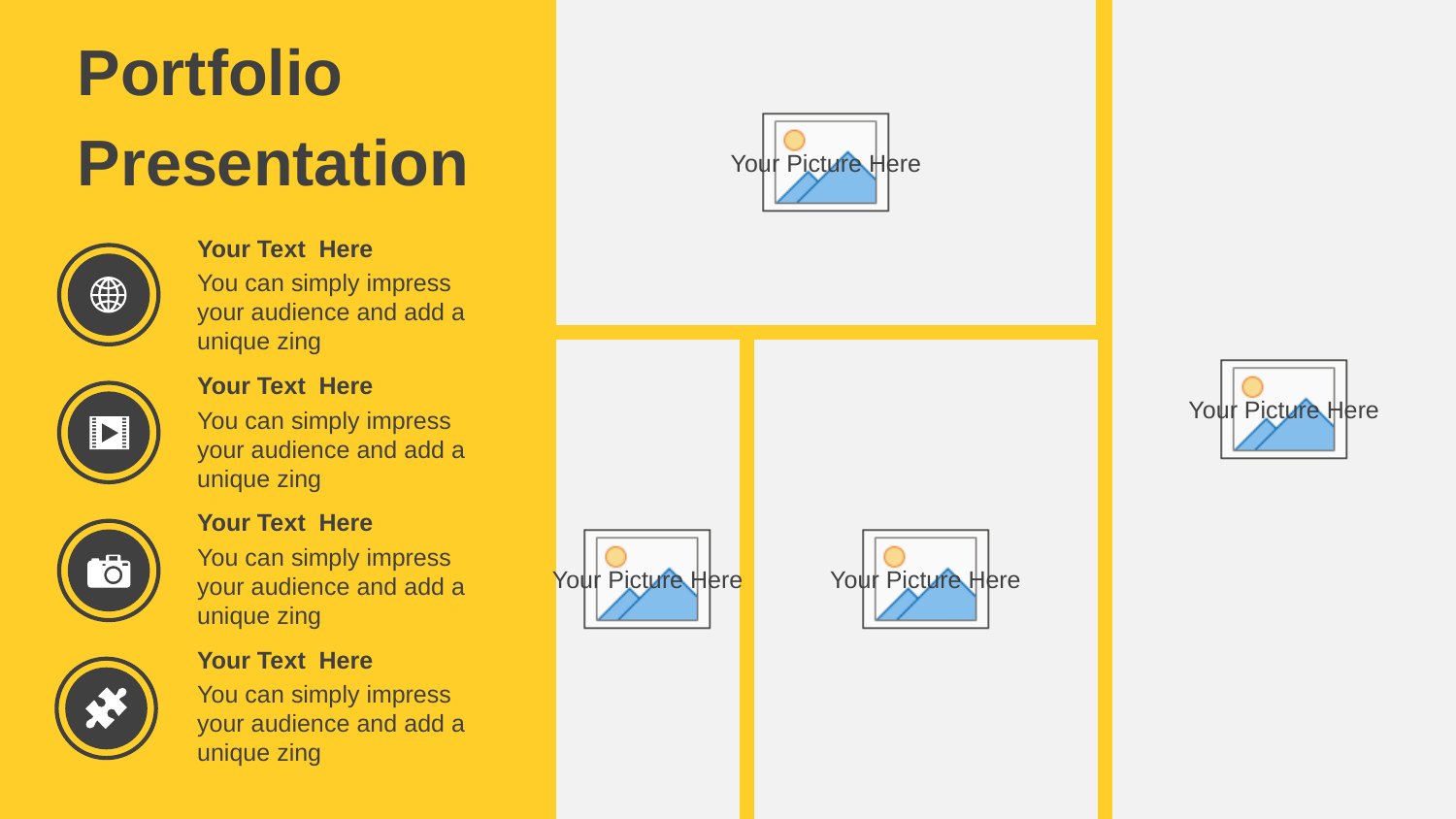

Portfolio
Presentation
Your Text  Here
You can simply impress your audience and add a unique zing

Your Text  Here
You can simply impress your audience and add a unique zing

Your Text  Here
You can simply impress your audience and add a unique zing

Your Text  Here
You can simply impress your audience and add a unique zing